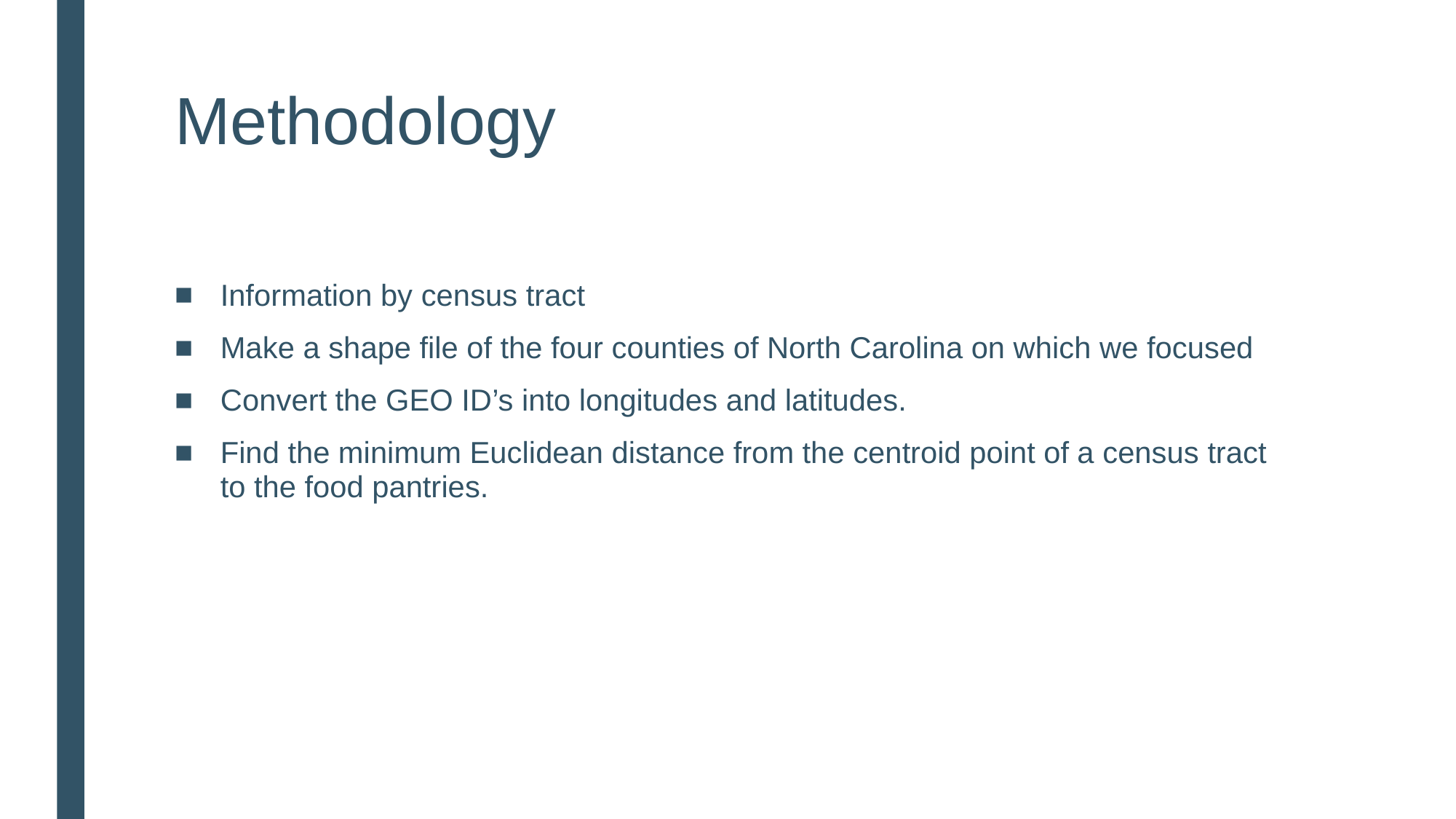

# Methodology
Information by census tract
Make a shape file of the four counties of North Carolina on which we focused
Convert the GEO ID’s into longitudes and latitudes.
Find the minimum Euclidean distance from the centroid point of a census tract to the food pantries.